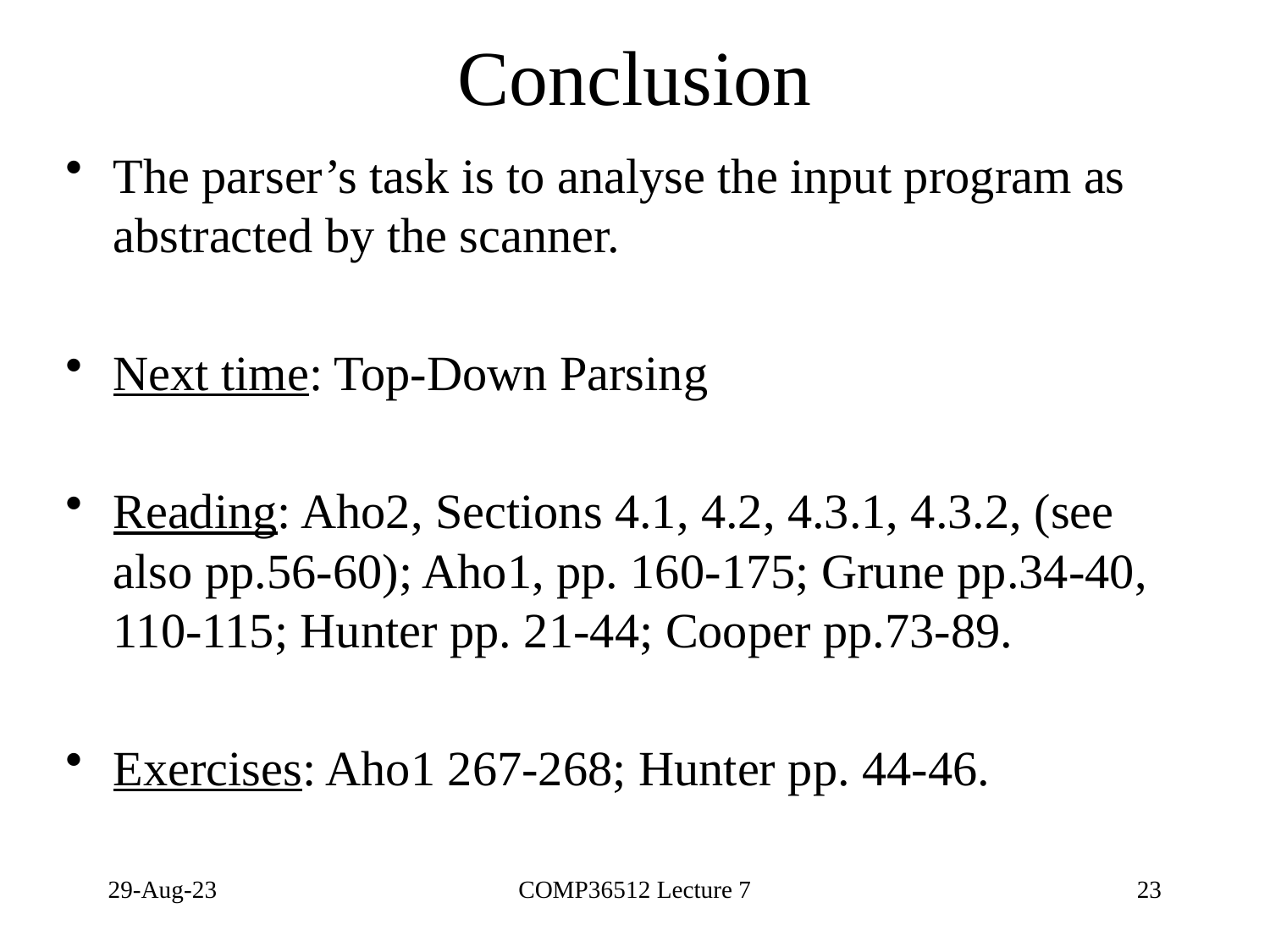

# Conclusion
The parser’s task is to analyse the input program as abstracted by the scanner.

Next time: Top-Down Parsing

Reading: Aho2, Sections 4.1, 4.2, 4.3.1, 4.3.2, (see also pp.56-60); Aho1, pp. 160-175; Grune pp.34-40, 110-115; Hunter pp. 21-44; Cooper pp.73-89.

Exercises: Aho1 267-268; Hunter pp. 44-46.
29-Aug-23
COMP36512 Lecture 7
23